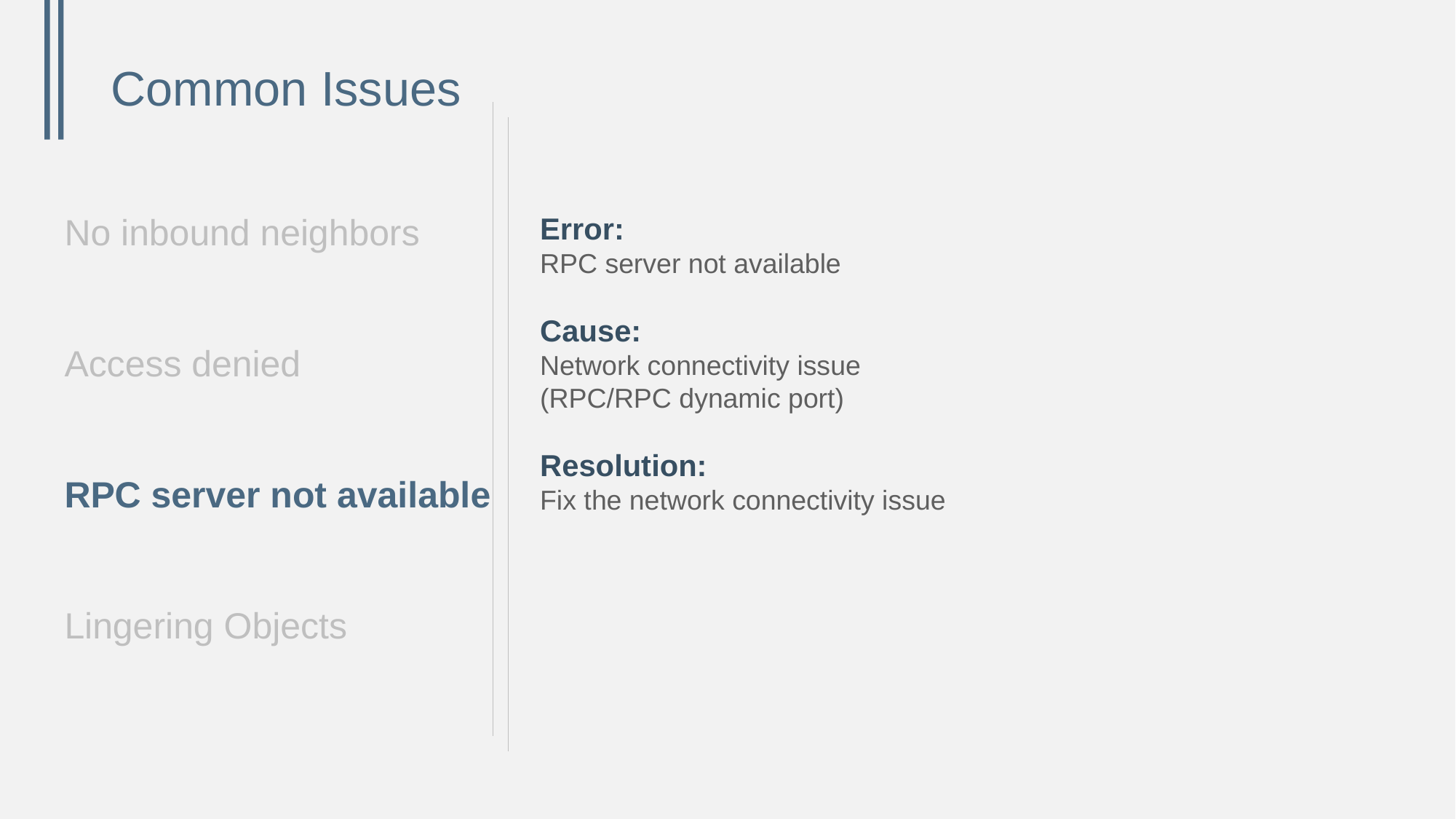

# Common Issues
No inbound neighbors

Access denied

RPC server not available

Lingering Objects
Error:
RPC server not available

Cause:
Network connectivity issue
(RPC/RPC dynamic port)

Resolution:
Fix the network connectivity issue